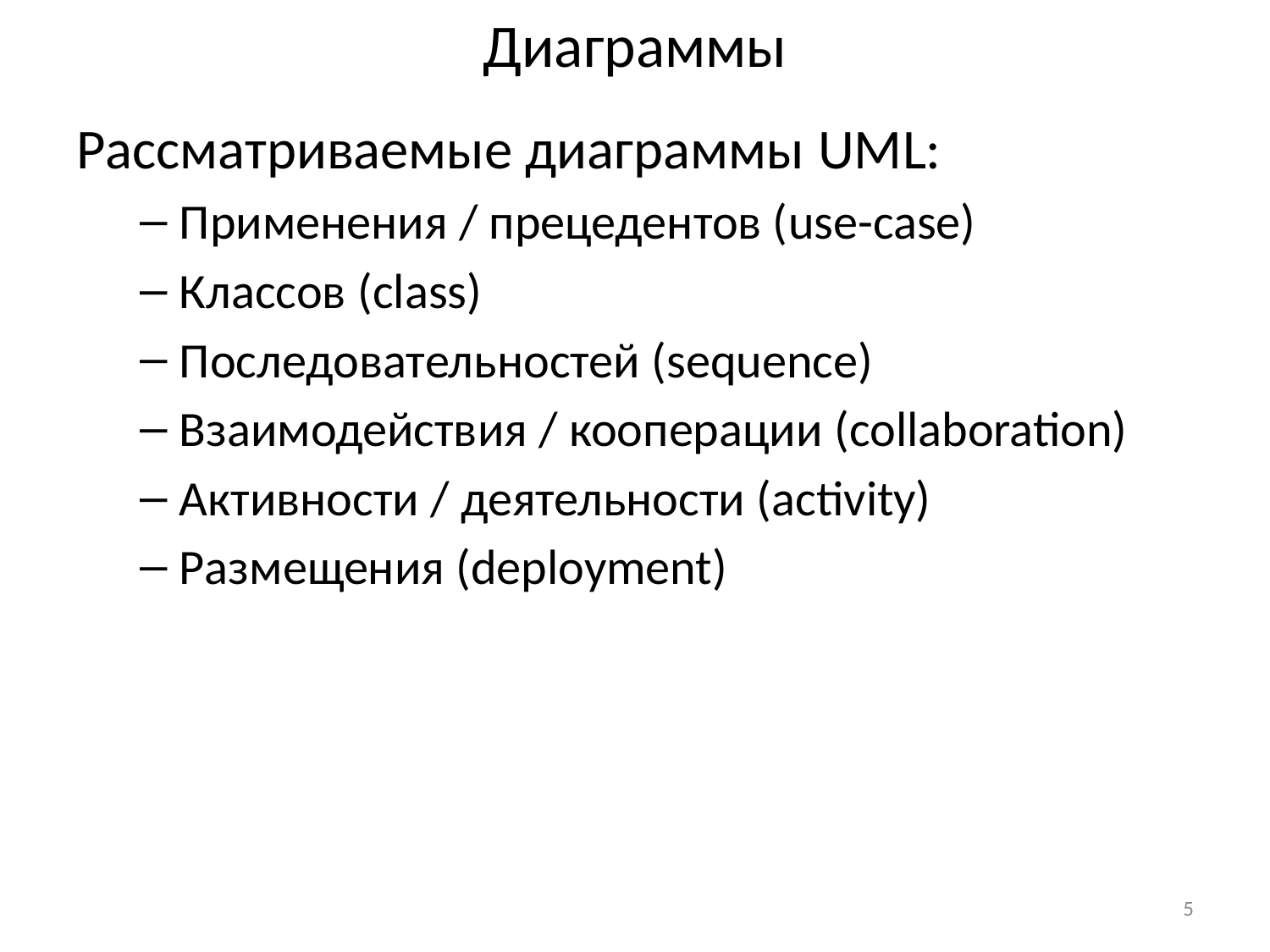

# Диаграммы
Рассматриваемые диаграммы UML:
Применения / прецедентов (use-case)
Классов (class)
Последовательностей (sequence)
Взаимодействия / кооперации (collaboration)
Активности / деятельности (activity)
Размещения (deployment)
5